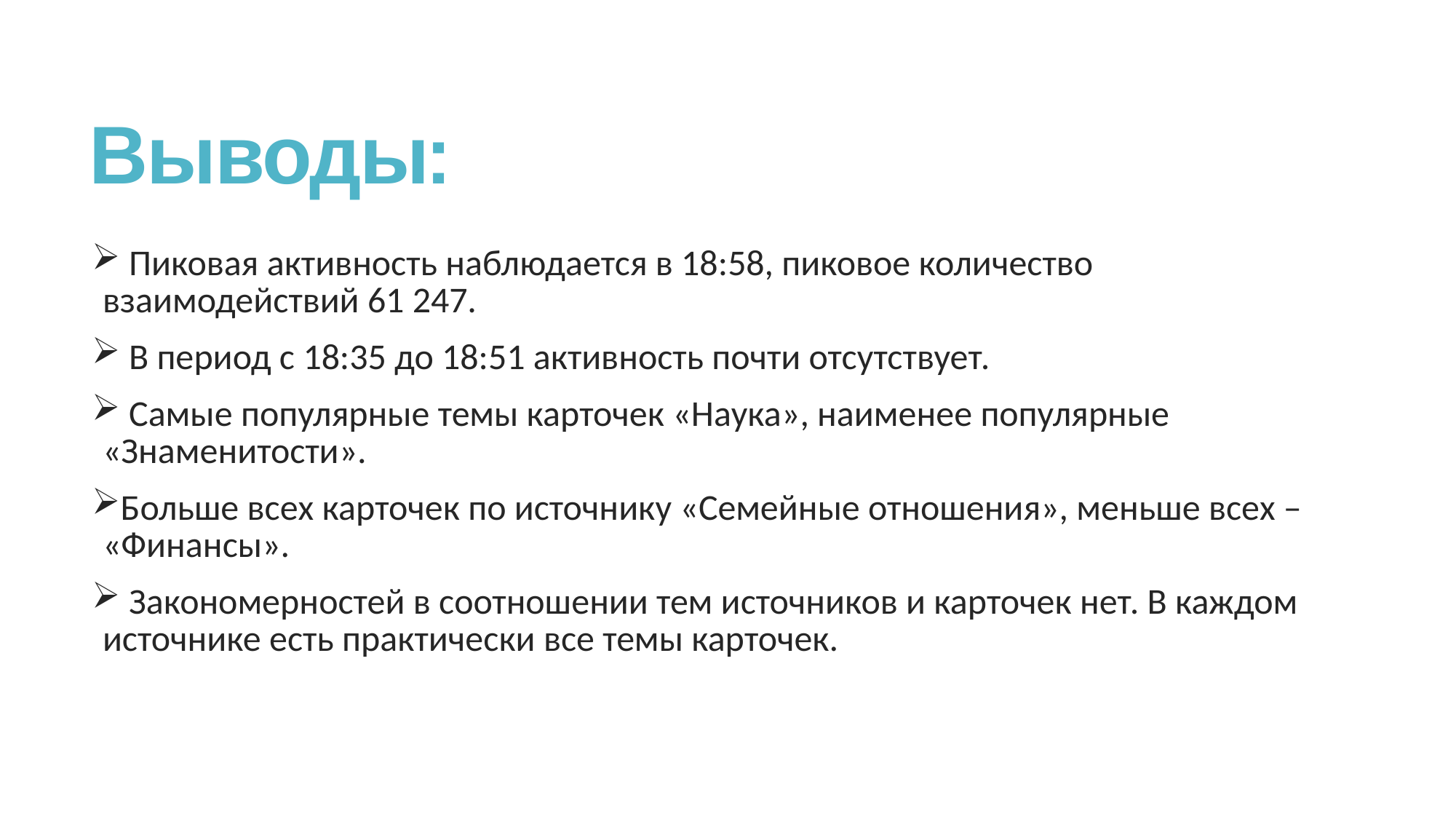

# Выводы:
 Пиковая активность наблюдается в 18:58, пиковое количество взаимодействий 61 247.
 В период с 18:35 до 18:51 активность почти отсутствует.
 Самые популярные темы карточек «Наука», наименее популярные «Знаменитости».
Больше всех карточек по источнику «Семейные отношения», меньше всех – «Финансы».
 Закономерностей в соотношении тем источников и карточек нет. В каждом источнике есть практически все темы карточек.